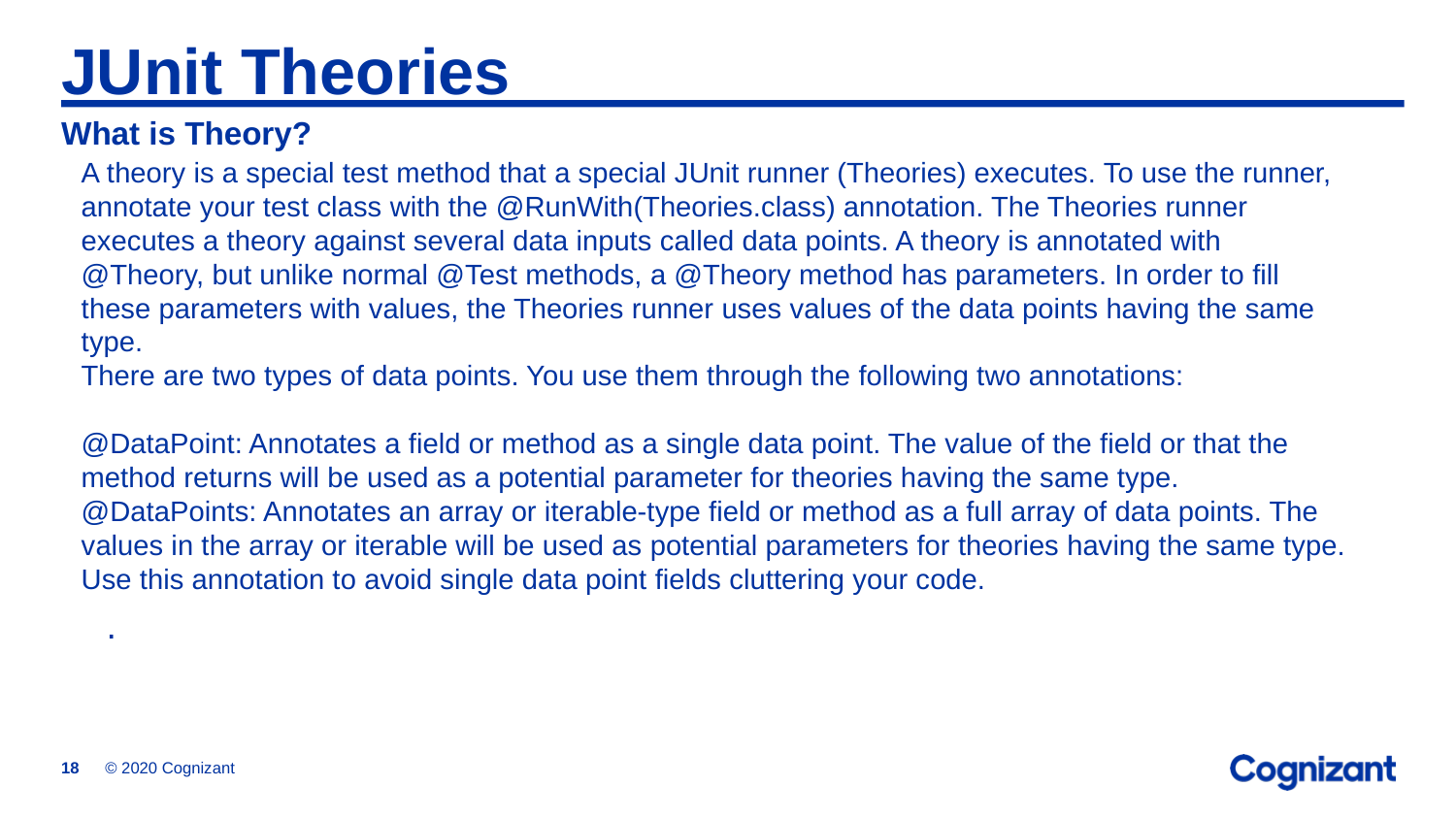

# JUnit Theories

What is Theory?
A theory is a special test method that a special JUnit runner (Theories) executes. To use the runner, annotate your test class with the @RunWith(Theories.class) annotation. The Theories runner executes a theory against several data inputs called data points. A theory is annotated with @Theory, but unlike normal @Test methods, a @Theory method has parameters. In order to fill these parameters with values, the Theories runner uses values of the data points having the same type.
There are two types of data points. You use them through the following two annotations:

@DataPoint: Annotates a field or method as a single data point. The value of the field or that the method returns will be used as a potential parameter for theories having the same type.
@DataPoints: Annotates an array or iterable-type field or method as a full array of data points. The values in the array or iterable will be used as potential parameters for theories having the same type. Use this annotation to avoid single data point fields cluttering your code.

.

© 2020 Cognizant
18